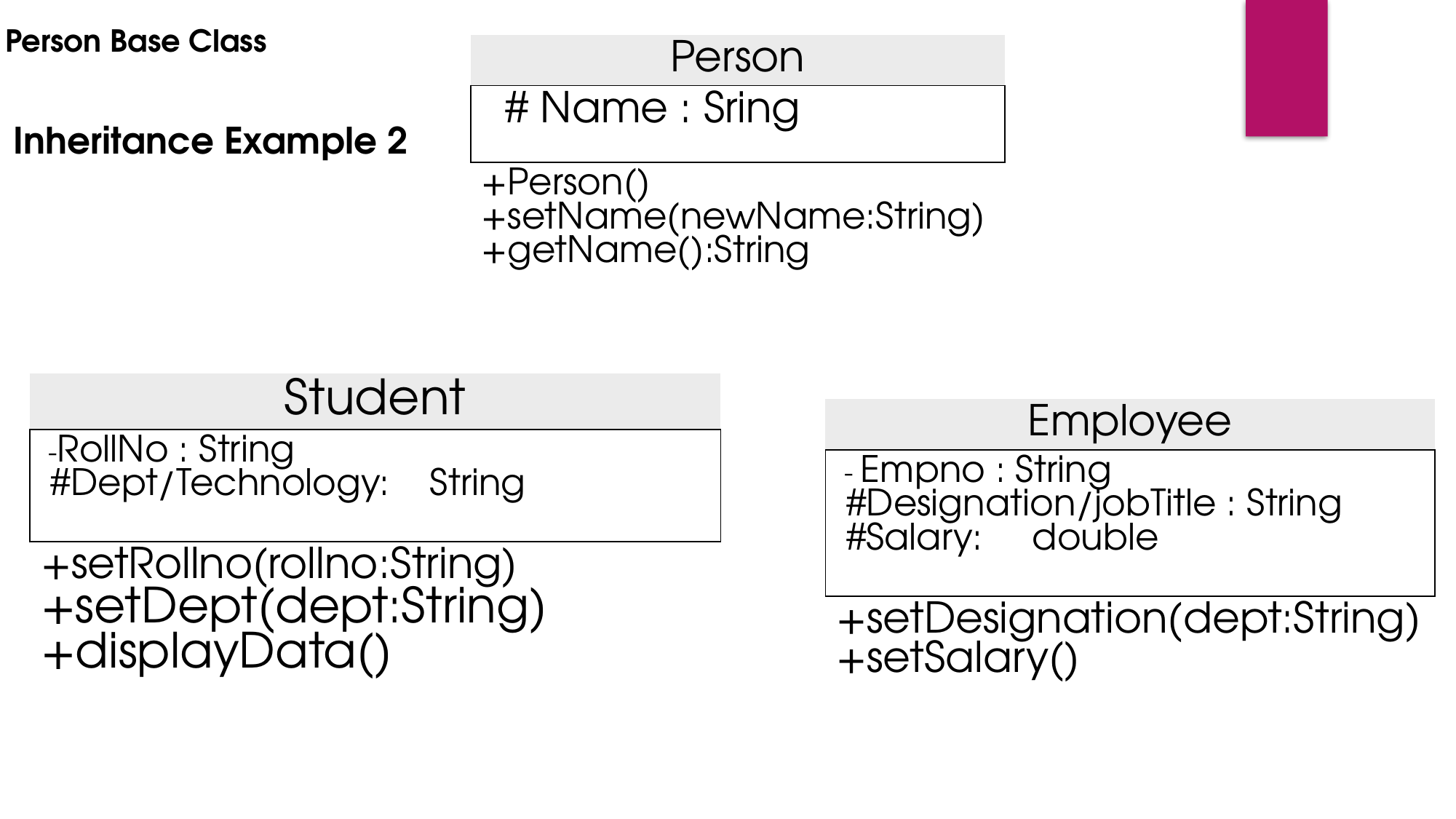

Person Base Class
| Person |
| --- |
| # Name : Sring |
| +Person() +setName(newName:String) +getName():String |
Inheritance Example 2
| Student |
| --- |
| -RollNo : String #Dept/Technology: String |
| +setRollno(rollno:String) +setDept(dept:String) +displayData() |
| Employee |
| --- |
| - Empno : String #Designation/jobTitle : String #Salary: double |
| +setDesignation(dept:String) +setSalary() |